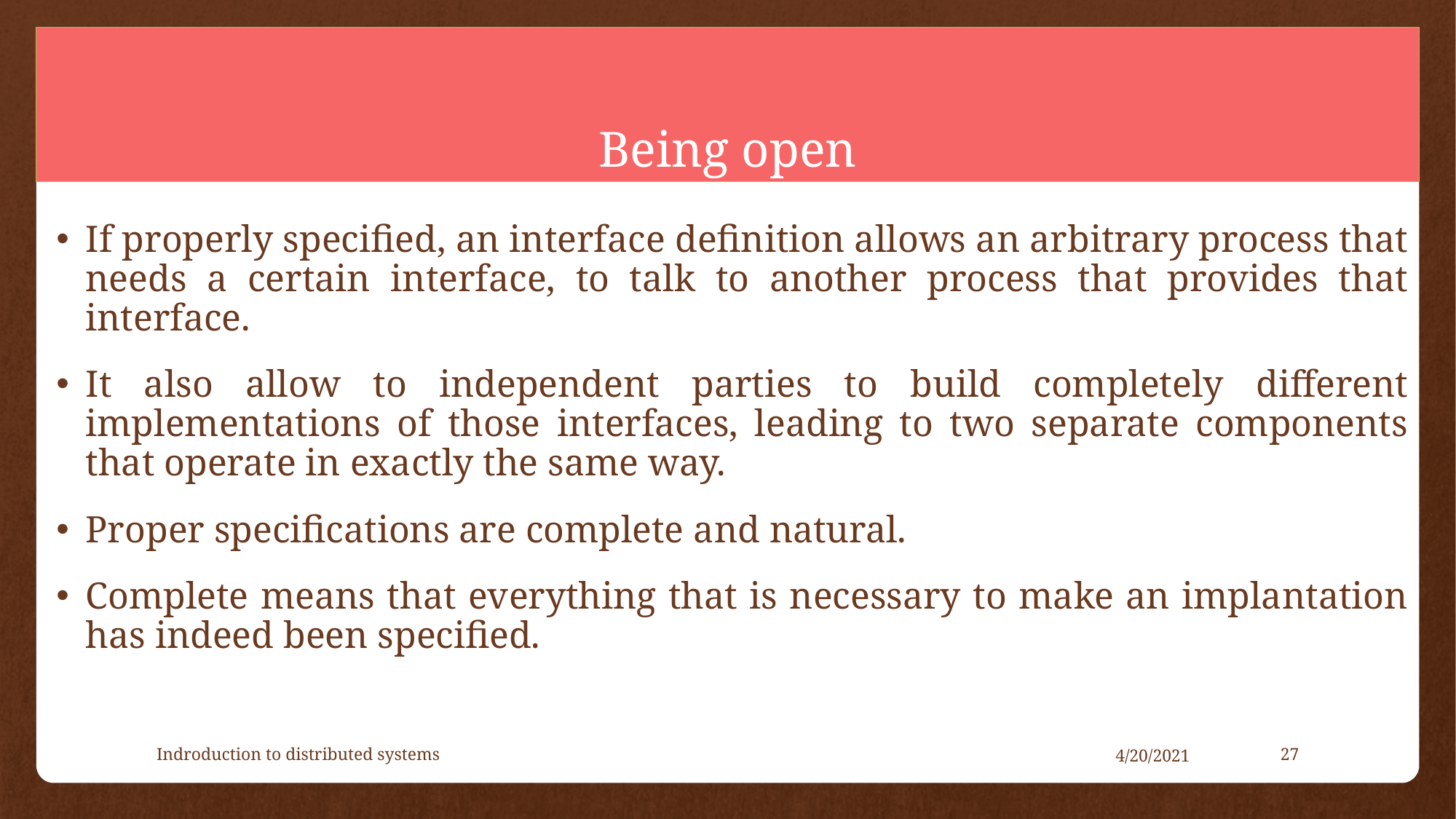

# Being open
If properly specified, an interface definition allows an arbitrary process that needs a certain interface, to talk to another process that provides that interface.
It also allow to independent parties to build completely different implementations of those interfaces, leading to two separate components that operate in exactly the same way.
Proper specifications are complete and natural.
Complete means that everything that is necessary to make an implantation has indeed been specified.
Indroduction to distributed systems
4/20/2021
27